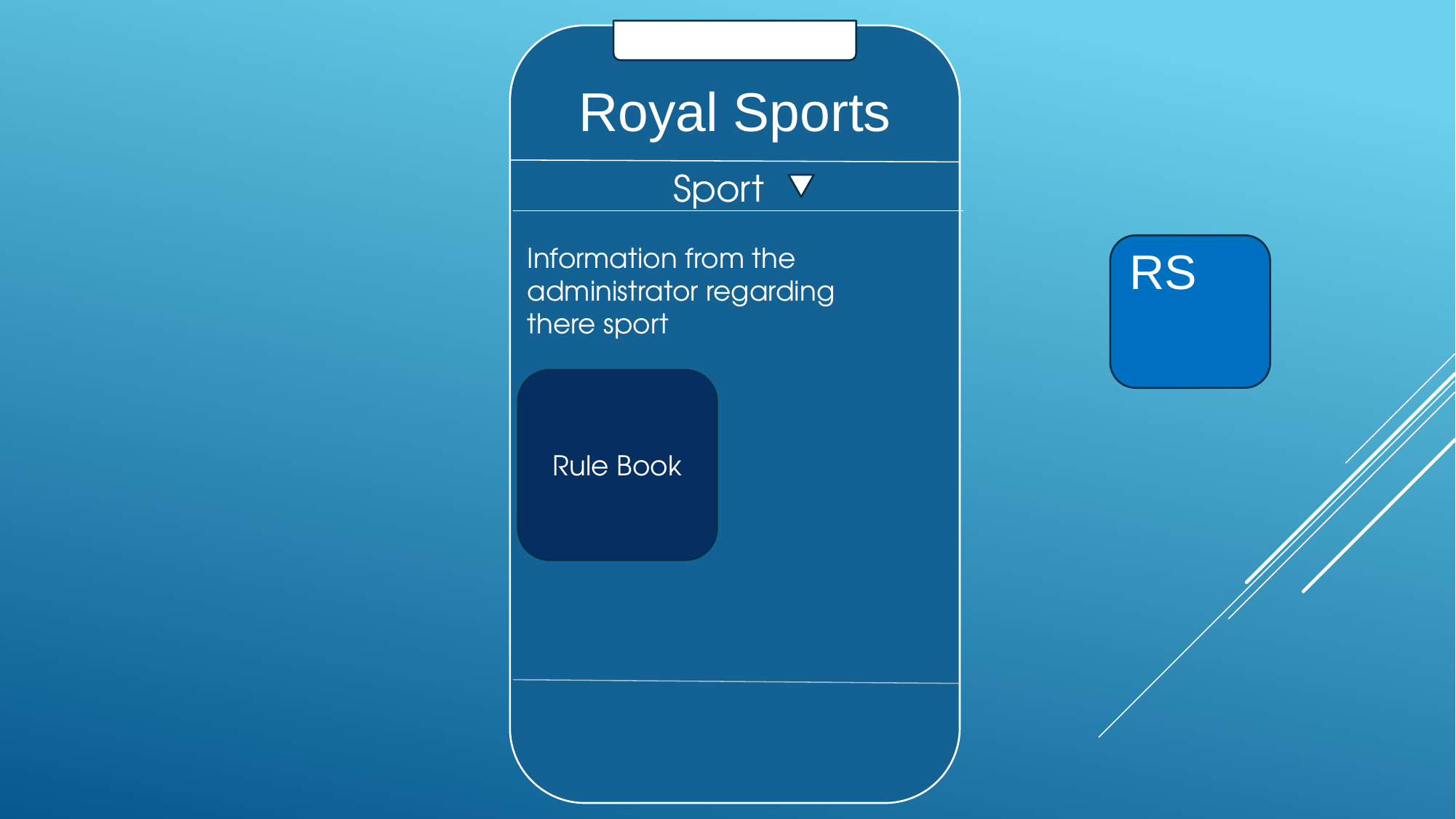

Royal Sports
Sport

Information from the administrator regarding there sport

RS
Rule Book